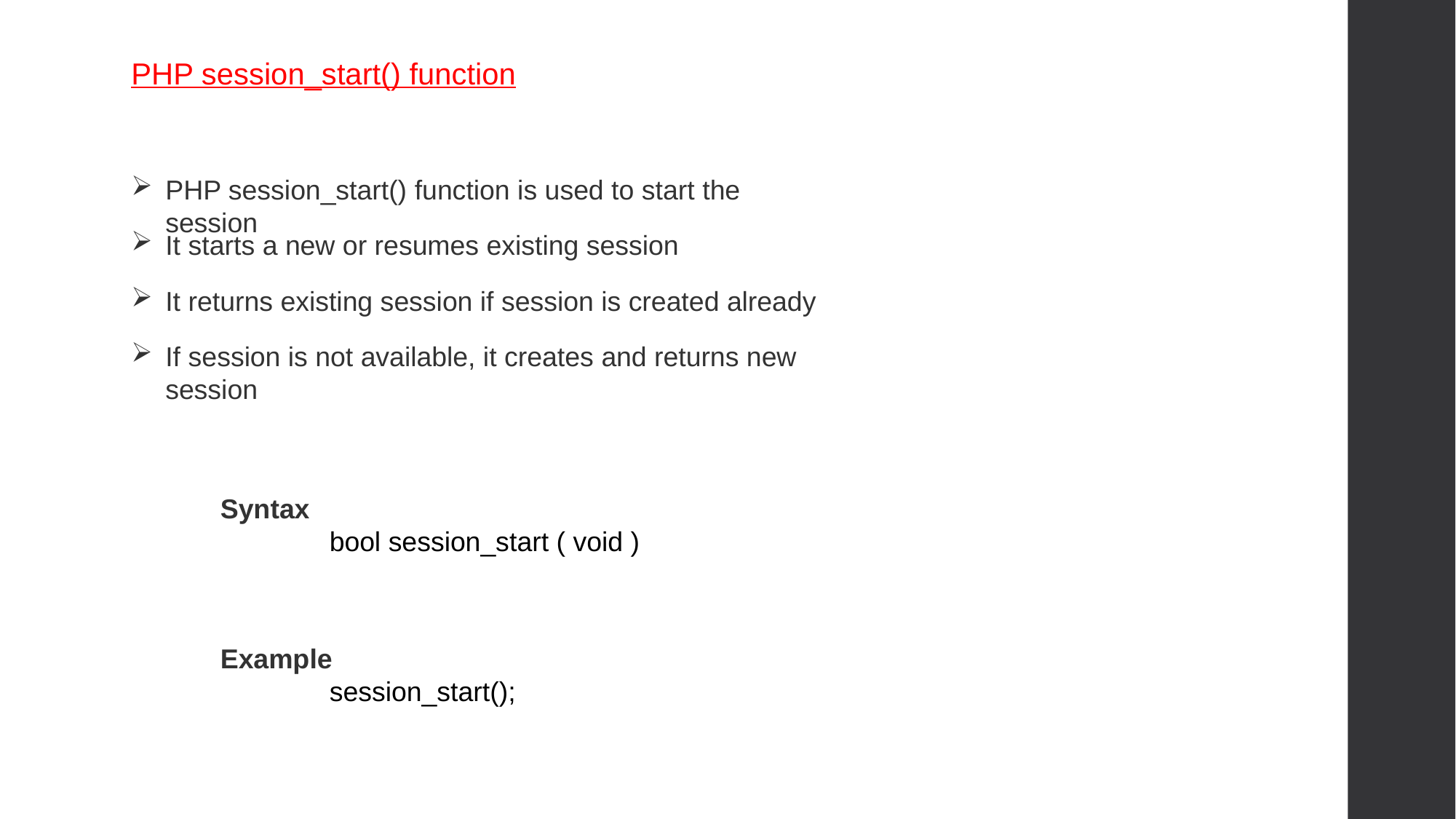

PHP session_start() function
PHP session_start() function is used to start the session
It starts a new or resumes existing session
It returns existing session if session is created already
If session is not available, it creates and returns new session
Syntax
	bool session_start ( void )
Example
	session_start();